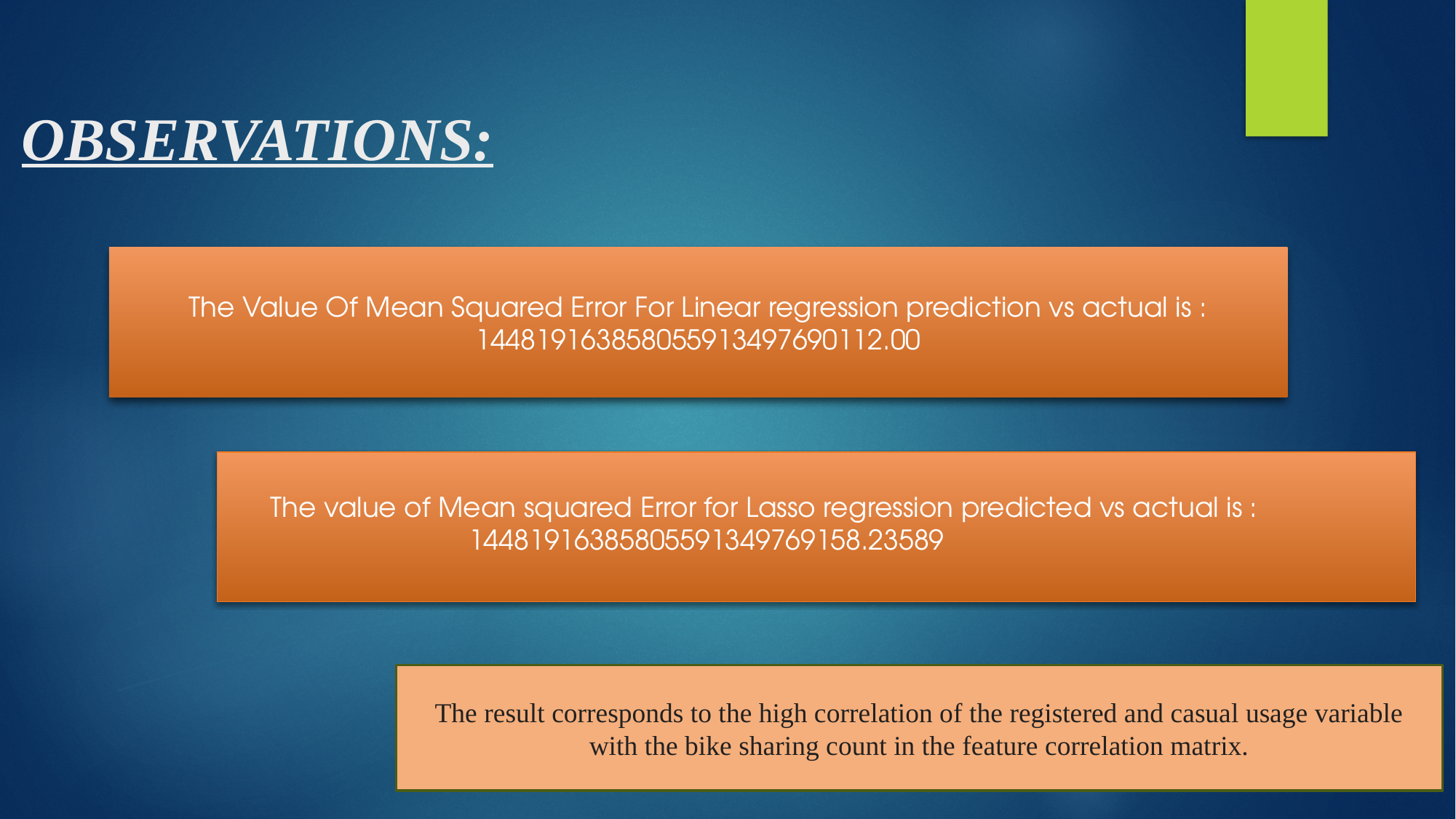

# OBSERVATIONS:
The Value Of Mean Squared Error For Linear regression prediction vs actual is :
144819163858055913497690112.00

The value of Mean squared Error for Lasso regression predicted vs actual is :
                          14481916385805591349769158.23589
The result corresponds to the high correlation of the registered and casual usage variable with the bike sharing count in the feature correlation matrix.